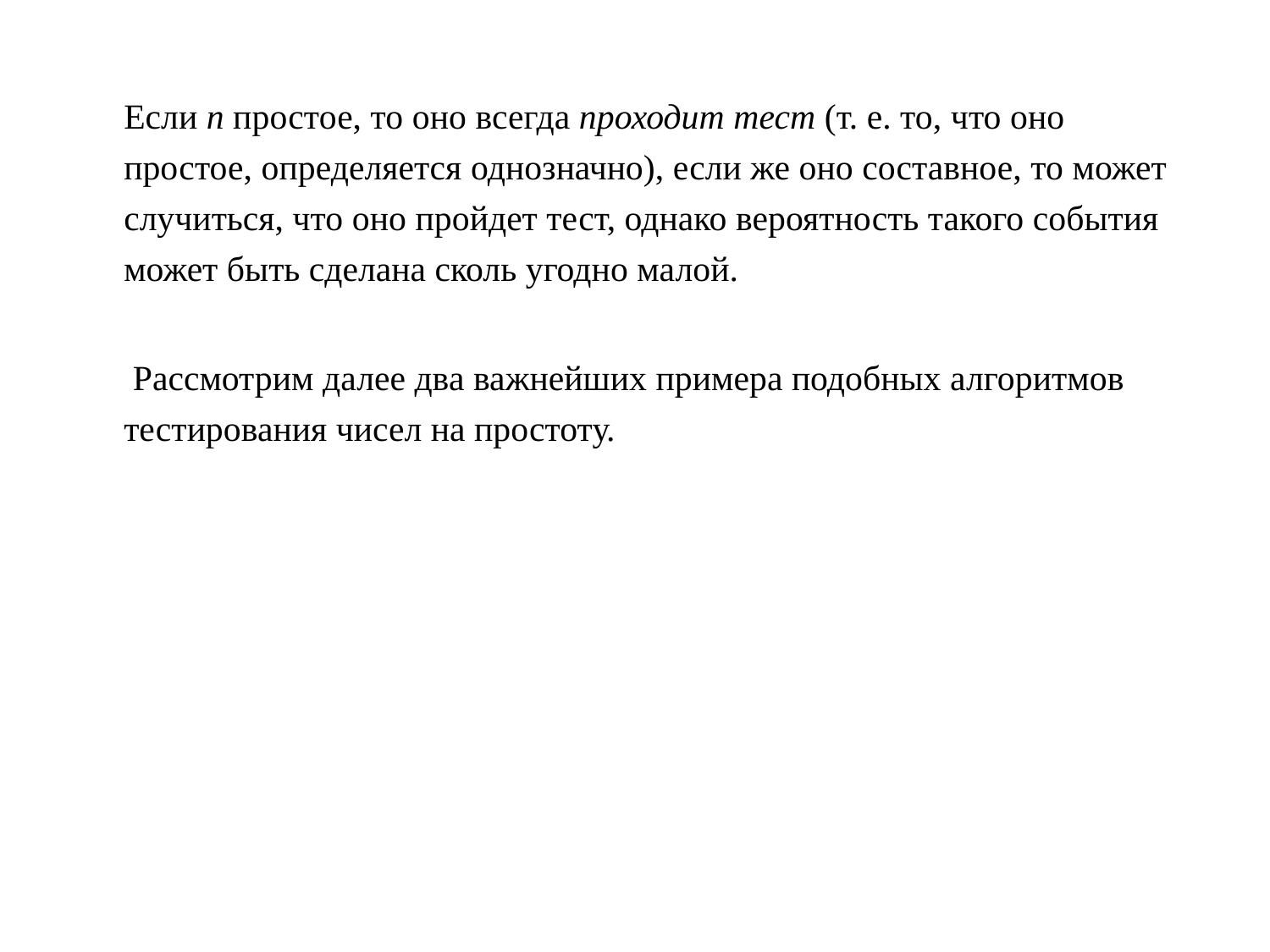

Если n простое, то оно всегда проходит тест (т. е. то, что оно простое, определяется однозначно), если же оно составное, то может случиться, что оно пройдет тест, однако вероятность такого события может быть сделана сколь угодно малой.
 Рассмотрим далее два важнейших примера подобных алгоритмов тестирования чисел на простоту.